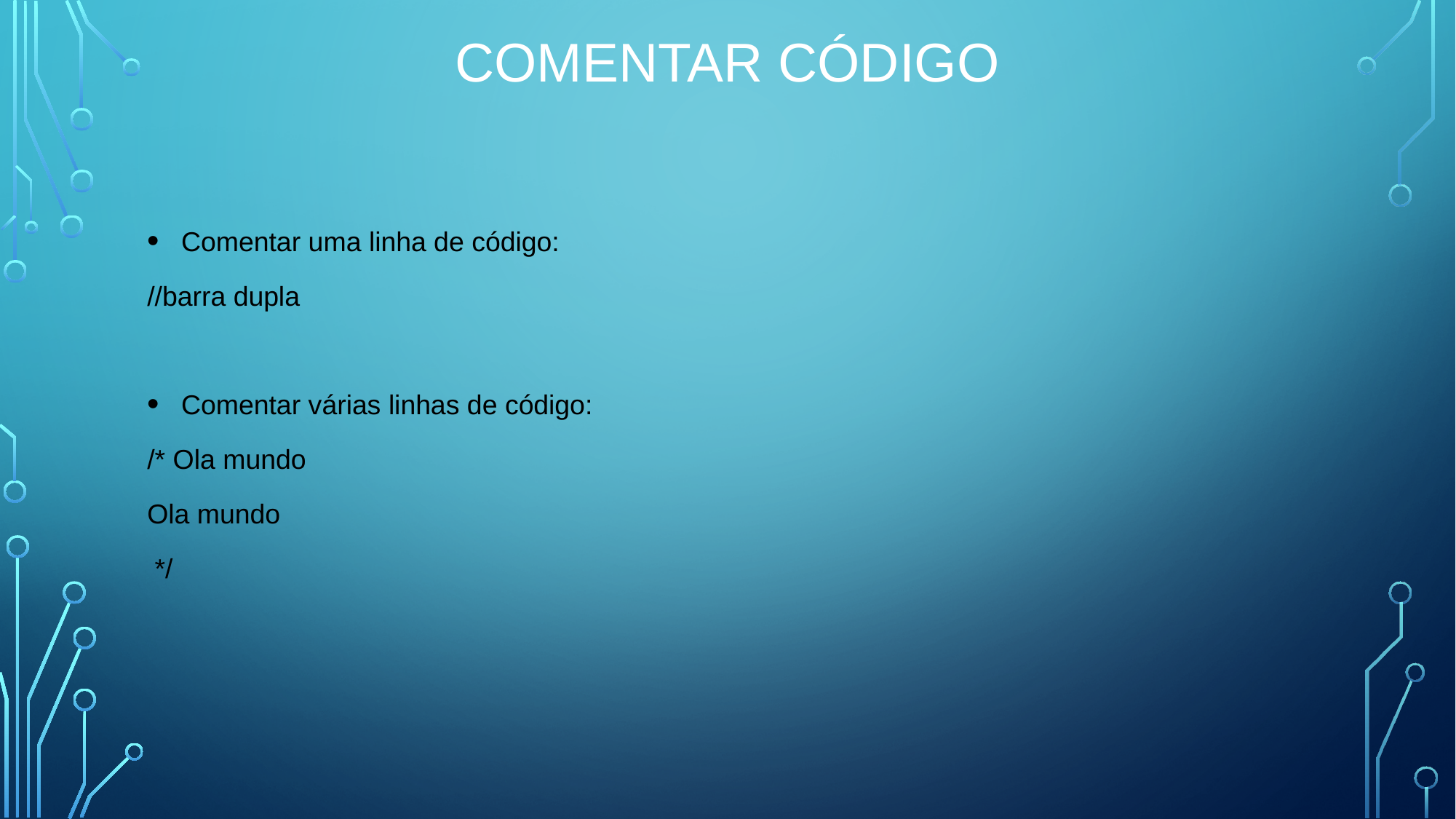

# Comentar Código
Comentar uma linha de código:
//barra dupla

Comentar várias linhas de código:
/* Ola mundo
Ola mundo
 */